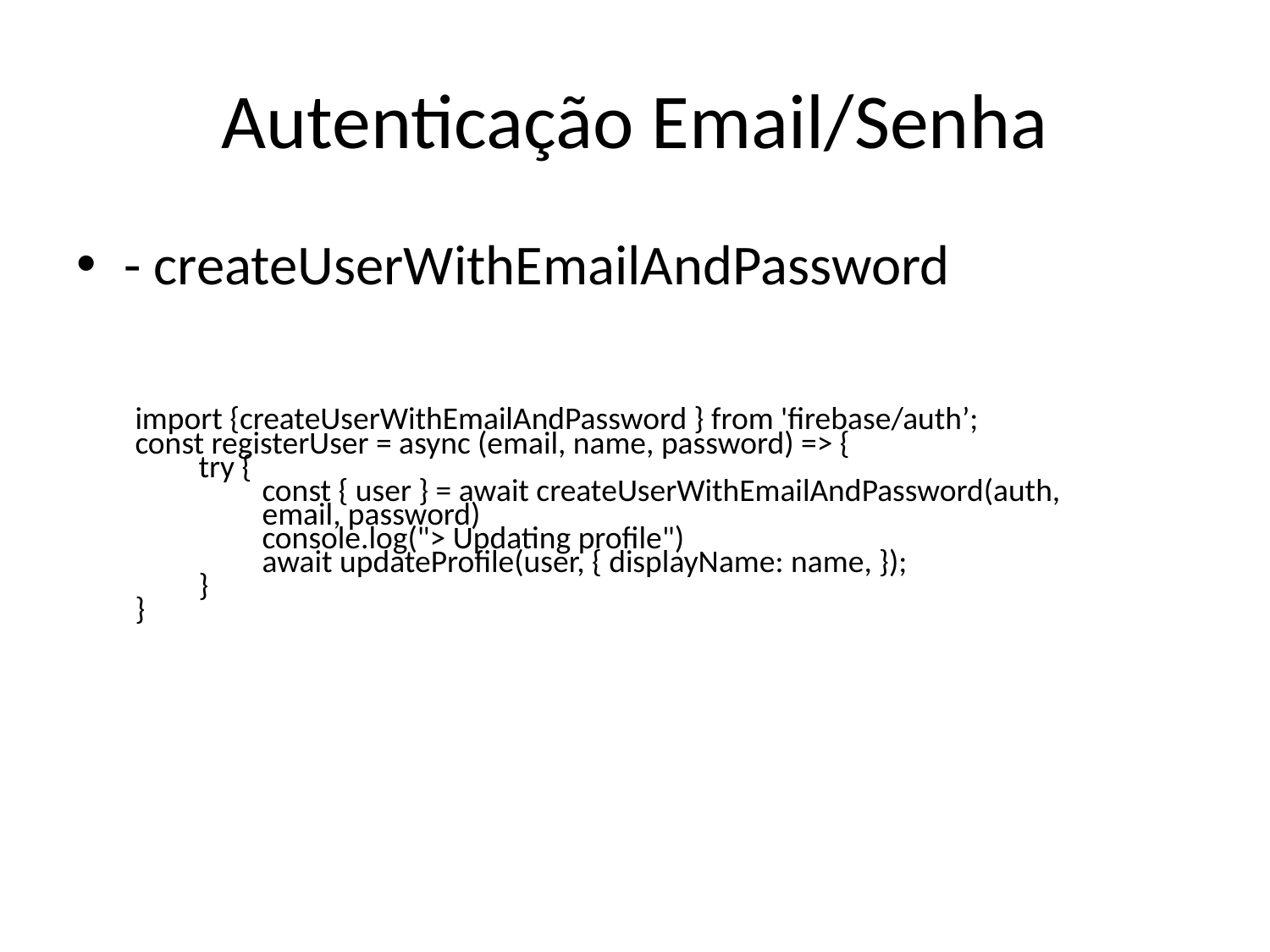

# Autenticação Email/Senha
- createUserWithEmailAndPassword
import {createUserWithEmailAndPassword } from 'firebase/auth’;
const registerUser = async (email, name, password) => {
try {
const { user } = await createUserWithEmailAndPassword(auth, email, password)
console.log("> Updating profile")
await updateProfile(user, { displayName: name, });
}
}